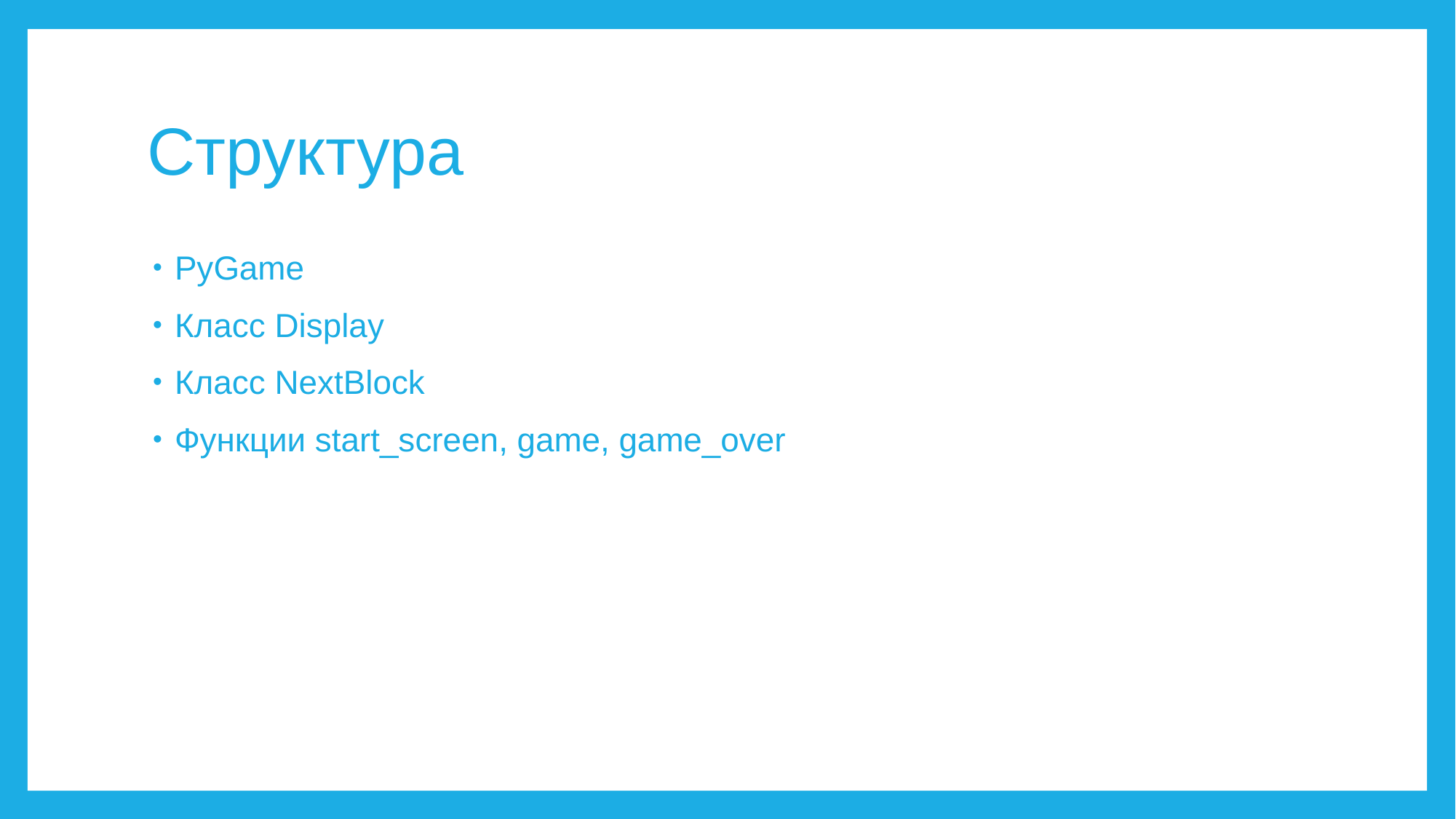

# Структура
PyGame
Класс Display
Класс NextBlock
Функции start_screen, game, game_over